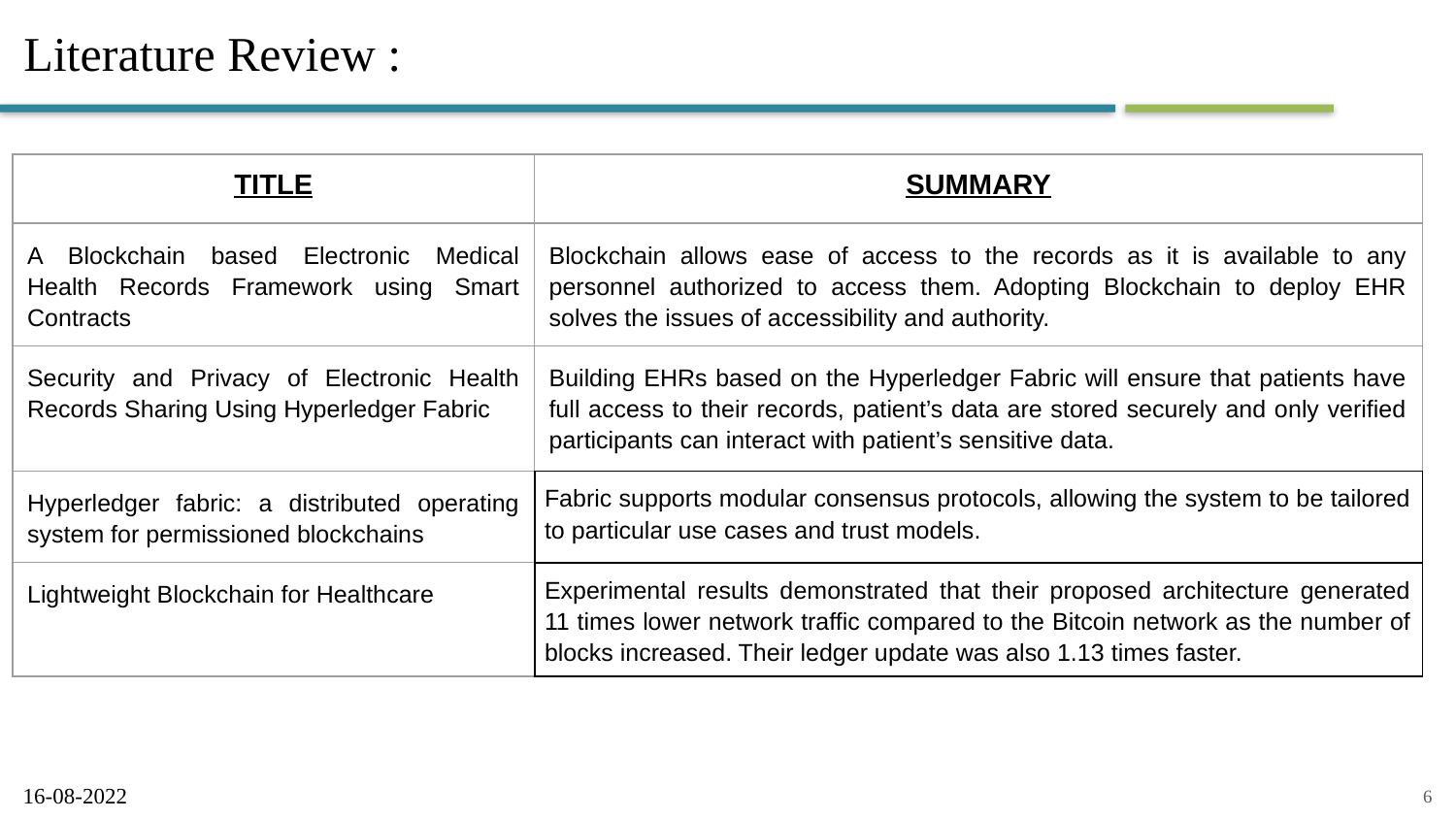

# Literature Review :
| TITLE | SUMMARY |
| --- | --- |
| A Blockchain based Electronic Medical Health Records Framework using Smart Contracts | Blockchain allows ease of access to the records as it is available to any personnel authorized to access them. Adopting Blockchain to deploy EHR solves the issues of accessibility and authority. |
| Security and Privacy of Electronic Health Records Sharing Using Hyperledger Fabric | Building EHRs based on the Hyperledger Fabric will ensure that patients have full access to their records, patient’s data are stored securely and only verified participants can interact with patient’s sensitive data. |
| Hyperledger fabric: a distributed operating system for permissioned blockchains | Fabric supports modular consensus protocols, allowing the system to be tailored to particular use cases and trust models. |
| Lightweight Blockchain for Healthcare | Experimental results demonstrated that their proposed architecture generated 11 times lower network traffic compared to the Bitcoin network as the number of blocks increased. Their ledger update was also 1.13 times faster. |
16-08-2022
6